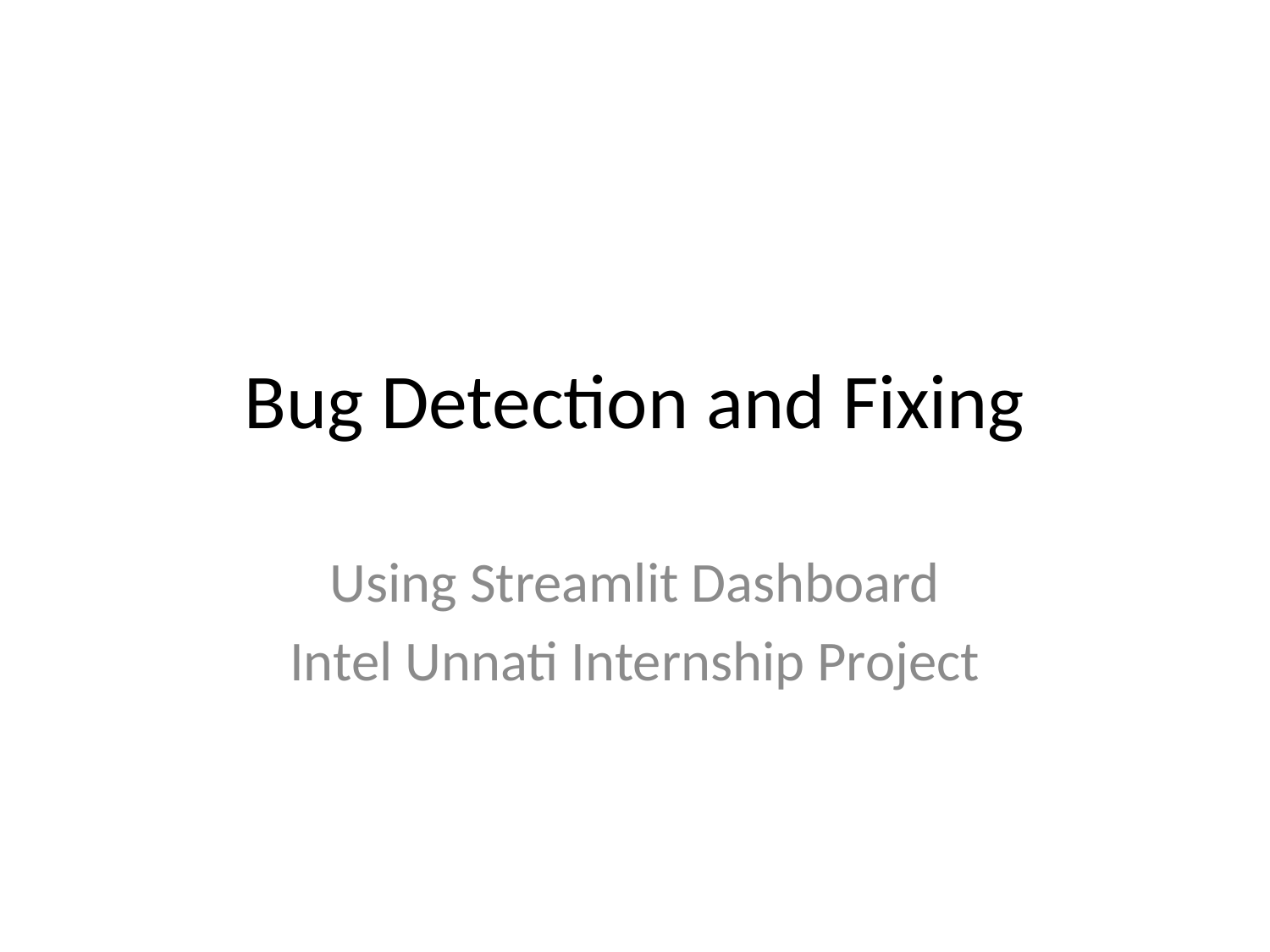

# Bug Detection and Fixing
Using Streamlit Dashboard
Intel Unnati Internship Project